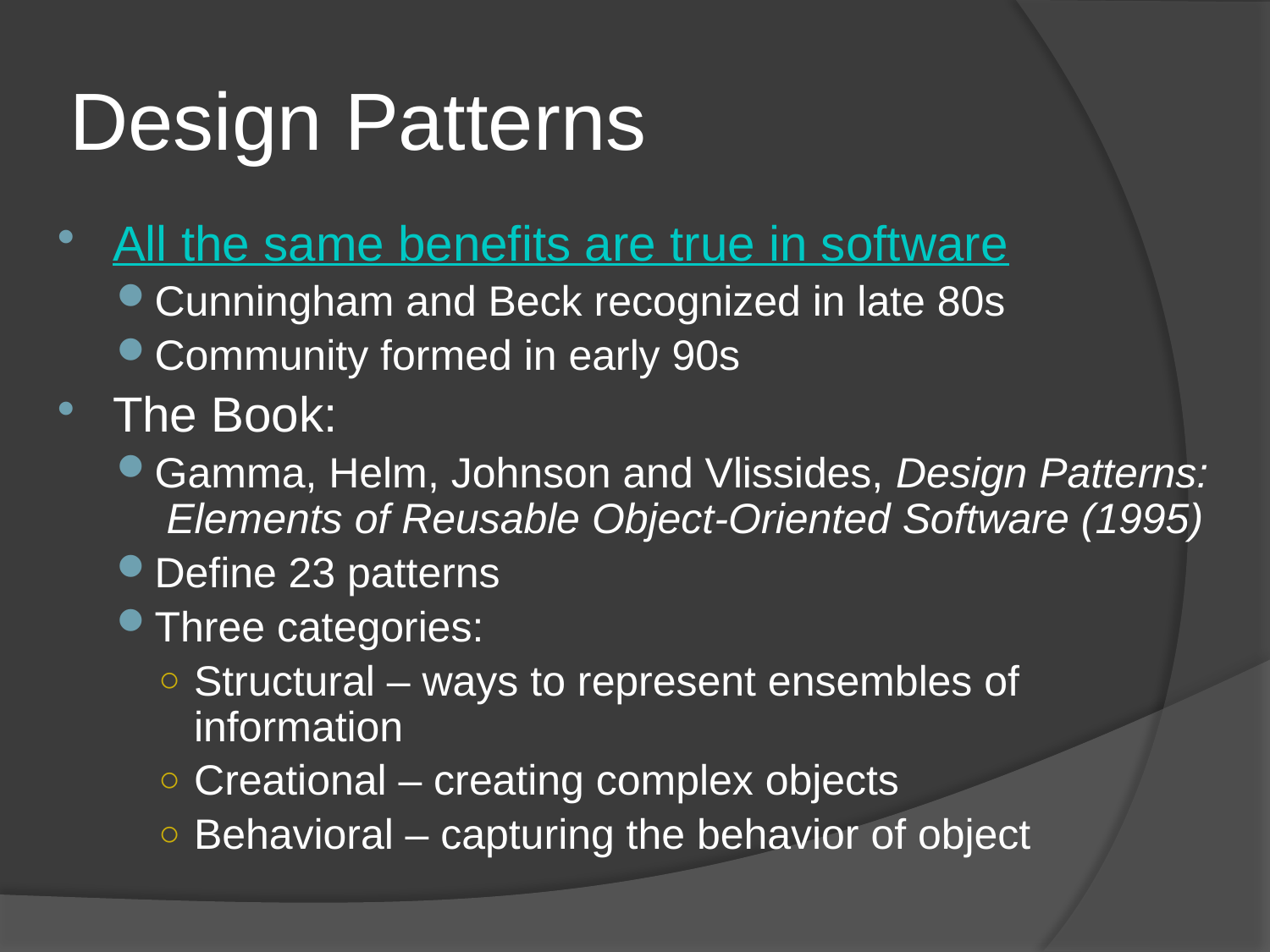

# Design Patterns
All the same benefits are true in software
Cunningham and Beck recognized in late 80s
Community formed in early 90s
The Book:
Gamma, Helm, Johnson and Vlissides, Design Patterns:  Elements of Reusable Object-Oriented Software (1995)
Define 23 patterns
Three categories:
Structural – ways to represent ensembles of information
Creational – creating complex objects
Behavioral – capturing the behavior of object